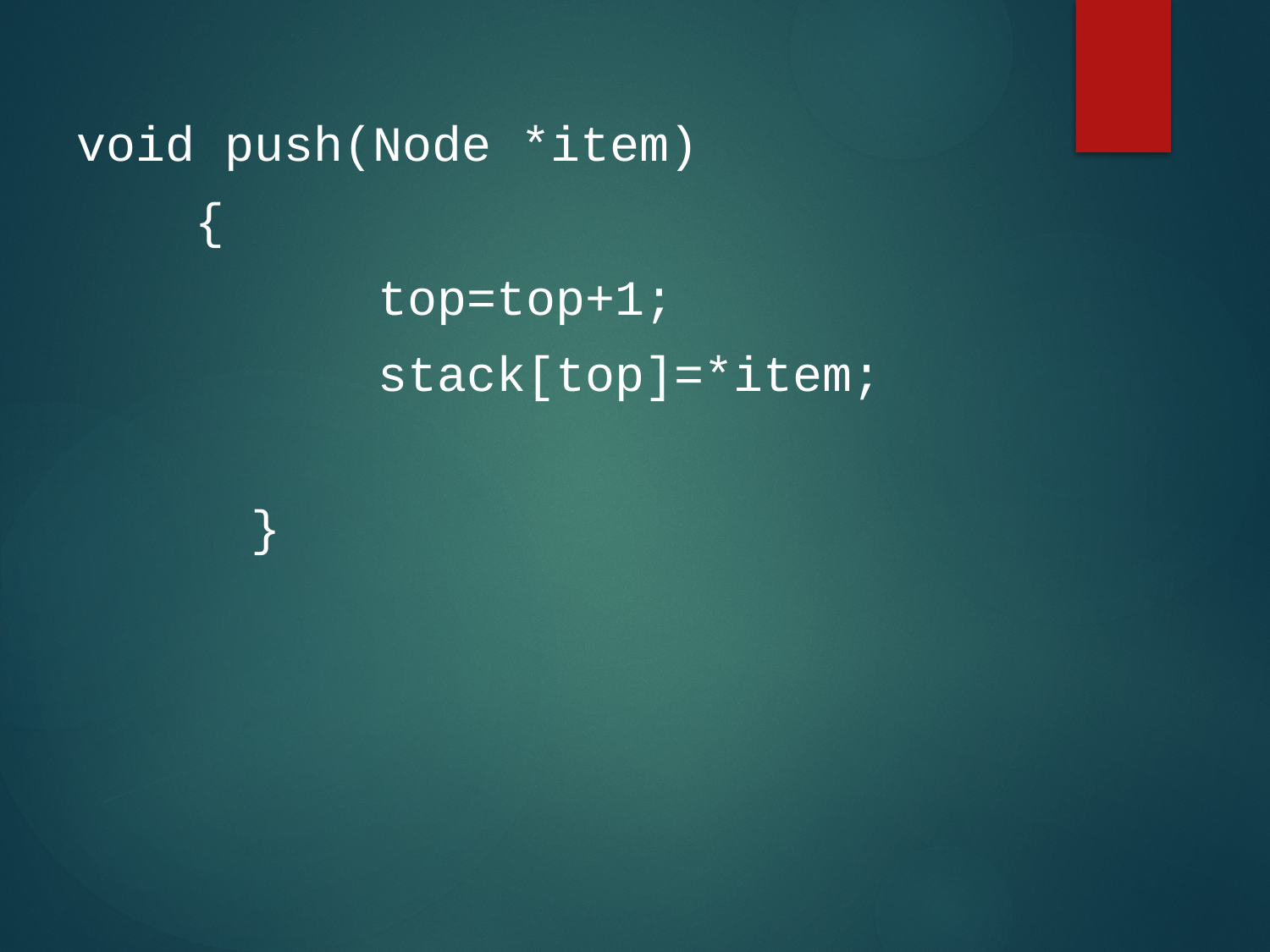

void push(Node *item)
    {
        	top=top+1;
			stack[top]=*item;

    	}